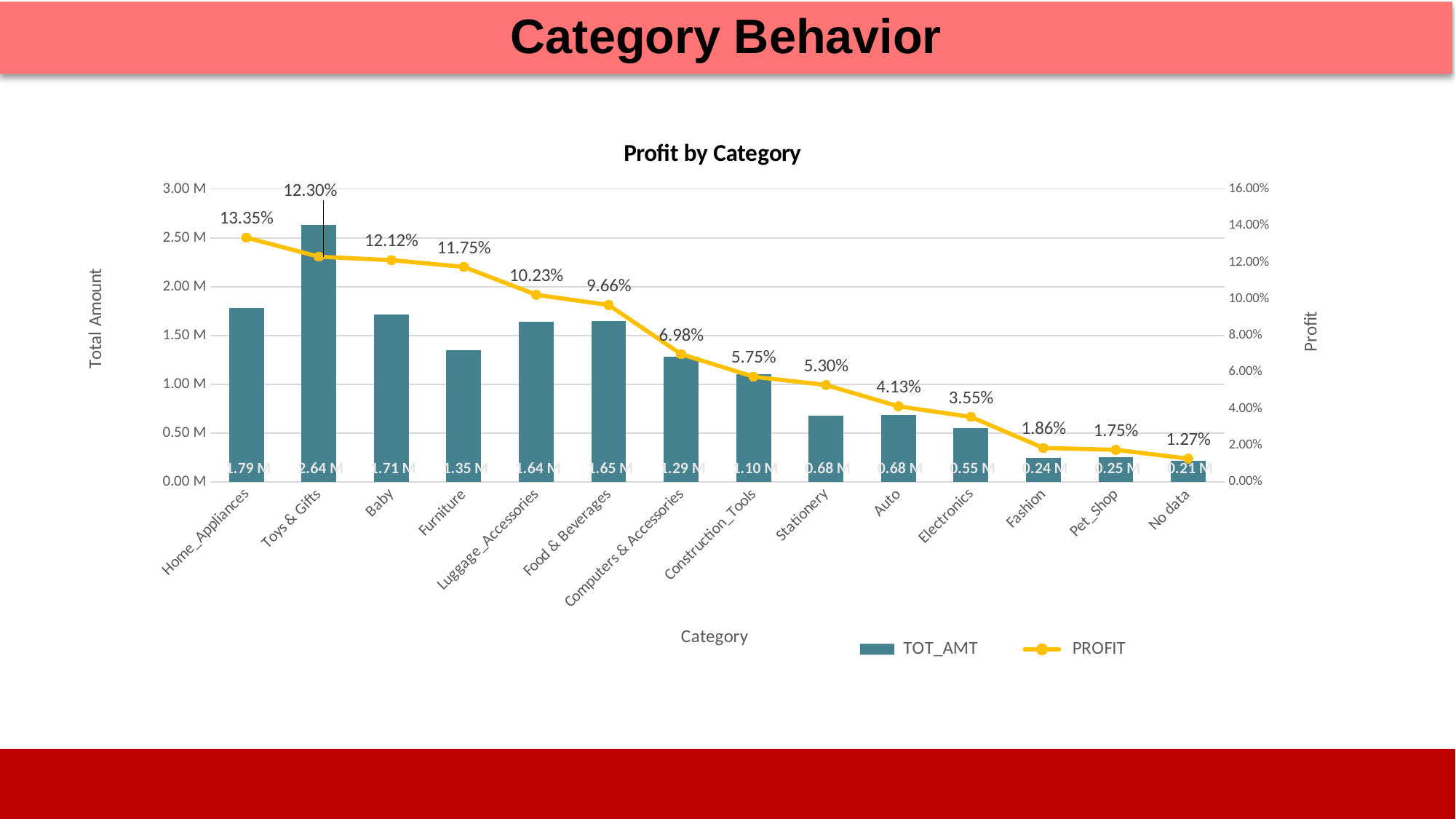

Category Behavior

### Chart: Profit by Category

| Category |  TOT_AMT |   PROFIT |
|---|---|---|
| Home_Appliances | 1785071.62000001 | 0.13348559338463917 |
| Toys & Gifts | 2635038.67 | 0.12304327137905803 |
| Baby | 1711718.83 | 0.12116829280639393 |
| Furniture | 1351466.99000001 | 0.11748919448684357 |
| Luggage_Accessories | 1641033.31 | 0.10225620843458942 |
| Food & Beverages | 1646794.31 | 0.09664489958575156 |
| Computers & Accessories | 1286063.88 | 0.06979877504852124 |
| Construction_Tools | 1100681.81 | 0.057512216436719915 |
| Stationery | 679199.370000003 | 0.05298067728727365 |
| Auto | 684410.159999998 | 0.041299163273603834 |
| Electronics | 548326.670000001 | 0.03551945919578232 |
| Fashion | 243447.7 | 0.018565065945915928 |
| Pet_Shop | 252632.93 | 0.017525055796912378 |
| No data | 213150.36 | 0.01271212693799504 |
Image source: icons8`